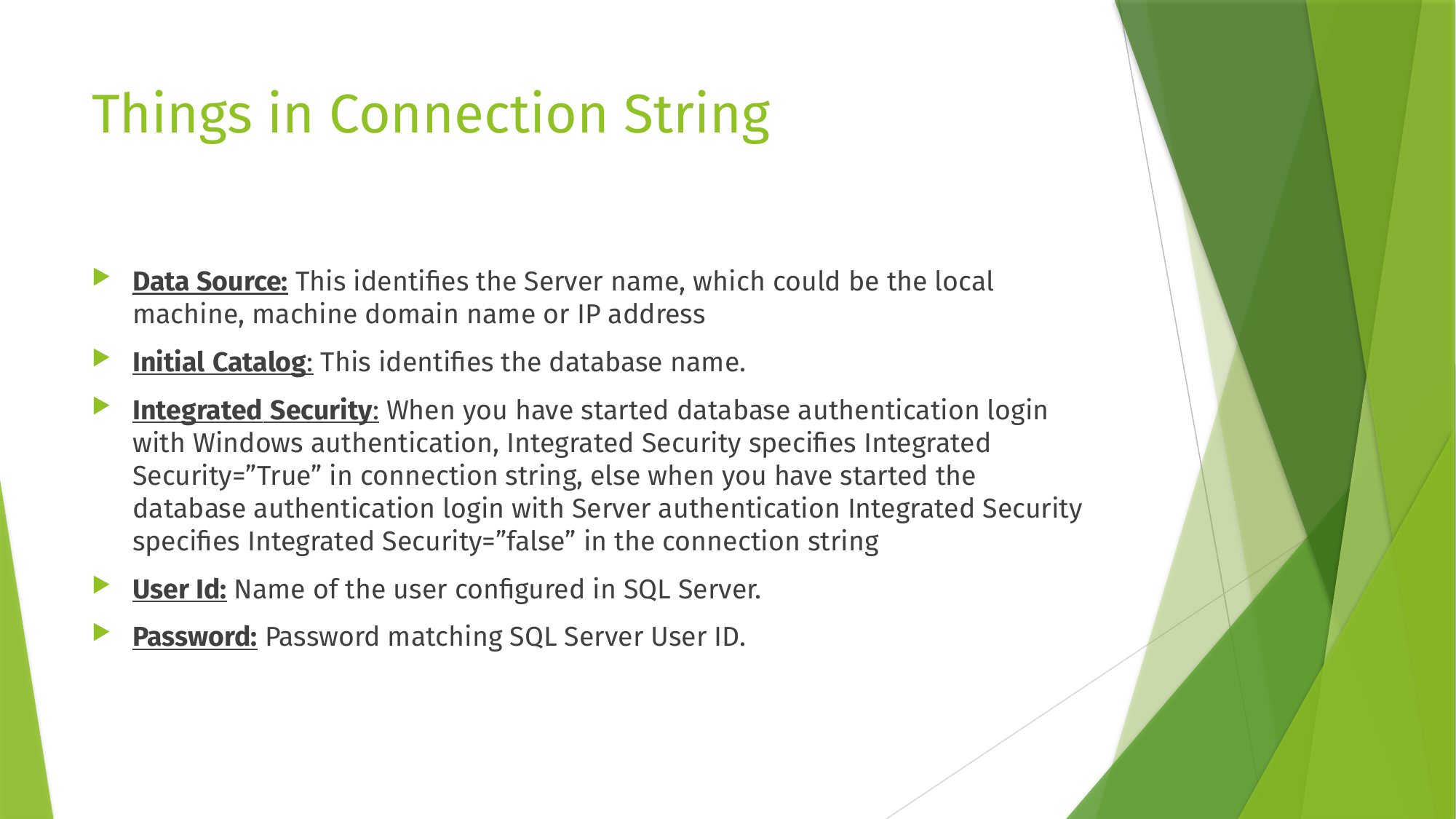

# Things in Connection String
Data Source: This identifies the Server name, which could be the local machine, machine domain name or IP address
Initial Catalog: This identifies the database name.
Integrated Security: When you have started database authentication login with Windows authentication, Integrated Security specifies Integrated Security=”True” in connection string, else when you have started the database authentication login with Server authentication Integrated Security specifies Integrated Security=”false” in the connection string
User Id: Name of the user configured in SQL Server.
Password: Password matching SQL Server User ID.